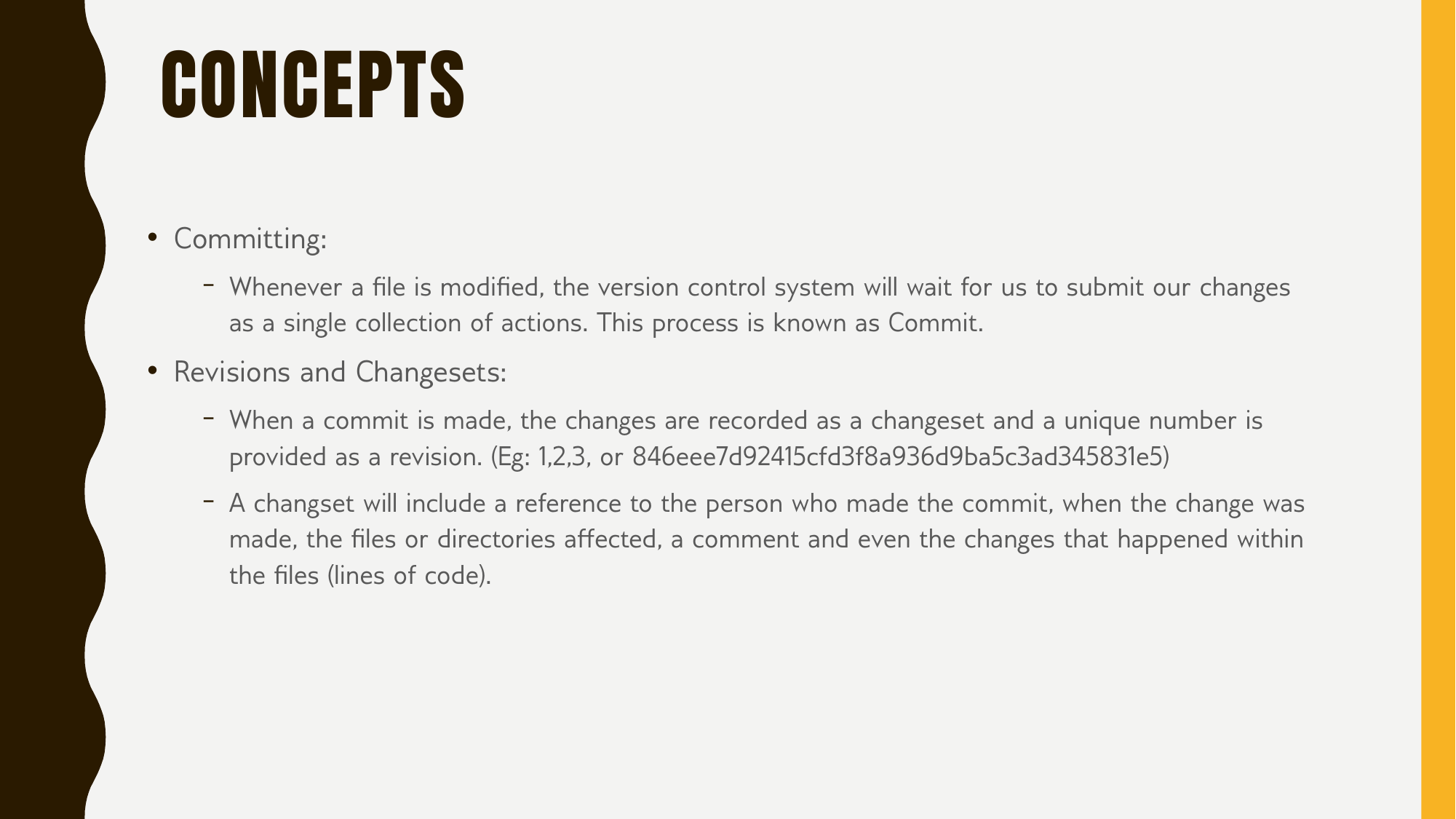

# Concepts
Committing:
Whenever a file is modified, the version control system will wait for us to submit our changes as a single collection of actions. This process is known as Commit.
Revisions and Changesets:
When a commit is made, the changes are recorded as a changeset and a unique number is provided as a revision. (Eg: 1,2,3, or 846eee7d92415cfd3f8a936d9ba5c3ad345831e5)
A changset will include a reference to the person who made the commit, when the change was made, the files or directories affected, a comment and even the changes that happened within the files (lines of code).